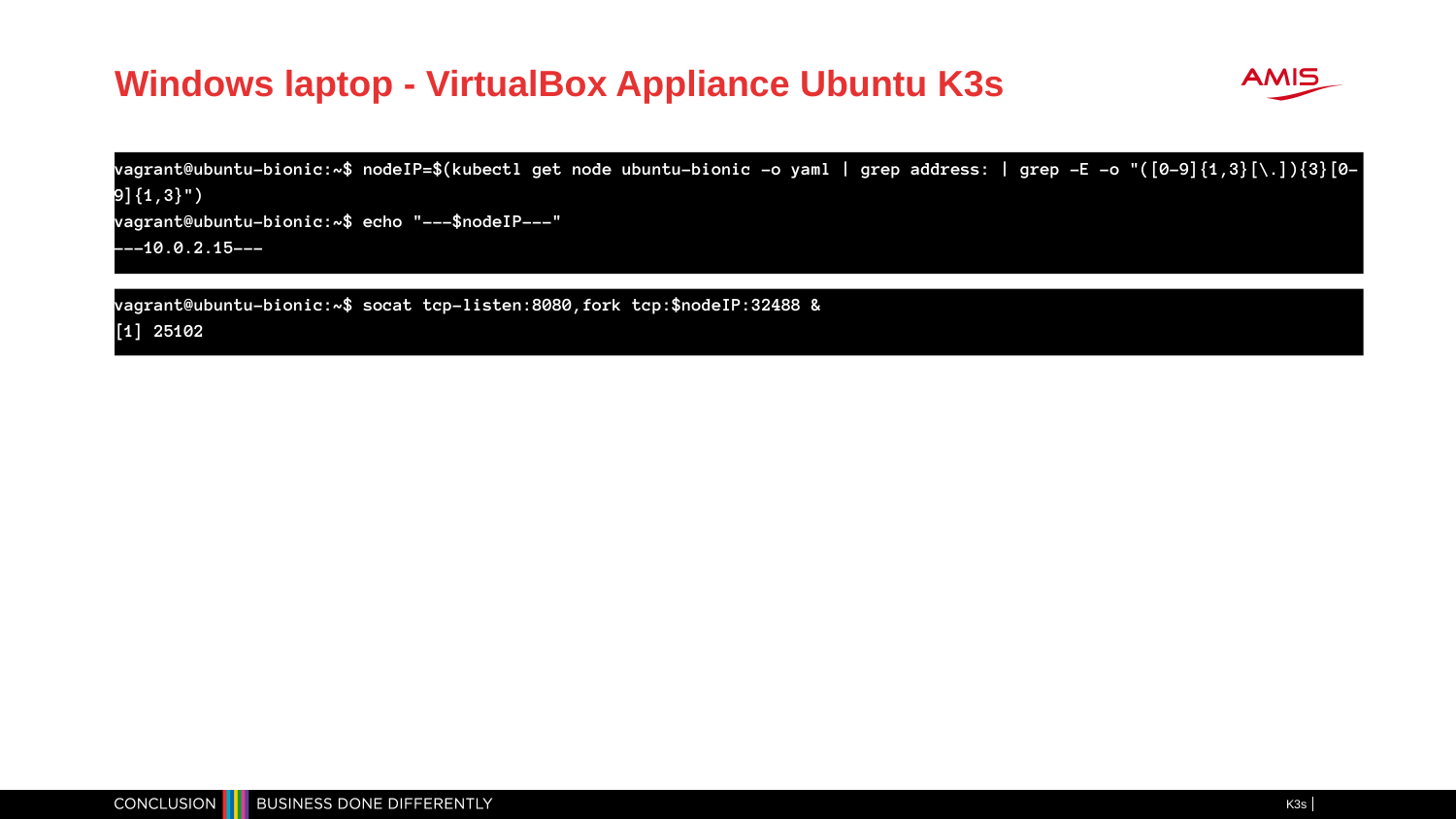

# Windows laptop - VirtualBox Appliance Ubuntu K3s
vagrant@ubuntu-bionic:~$ nodeIP=$(kubectl get node ubuntu-bionic -o yaml | grep address: | grep -E -o "([0-9]{1,3}[\.]){3}[0-9]{1,3}")
vagrant@ubuntu-bionic:~$ echo "---$nodeIP---"
---10.0.2.15---
vagrant@ubuntu-bionic:~$ socat tcp-listen:8080,fork tcp:$nodeIP:32488 &
[1] 25102
K3s